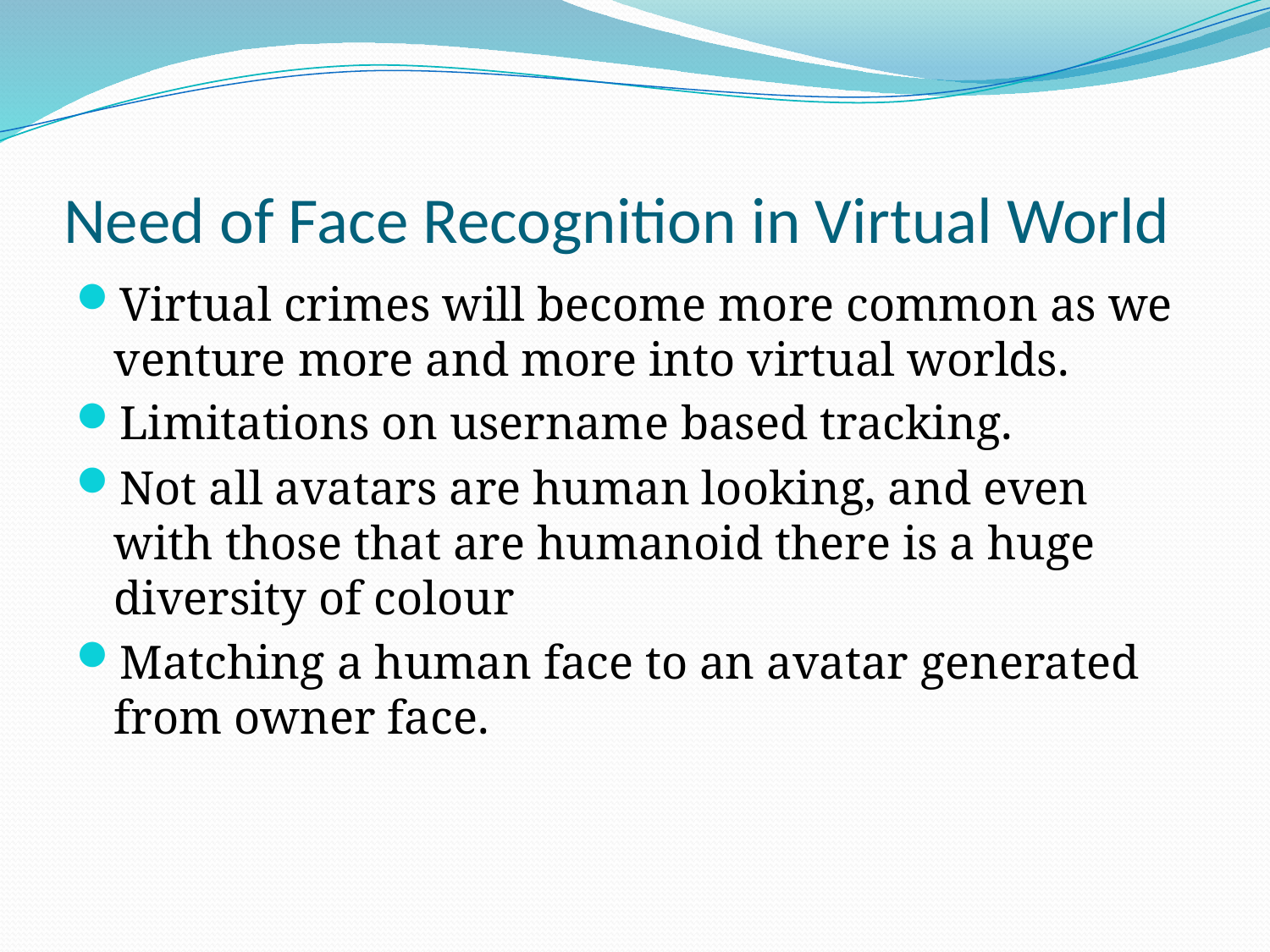

# Need of Face Recognition in Virtual World
Virtual crimes will become more common as we venture more and more into virtual worlds.
Limitations on username based tracking.
Not all avatars are human looking, and even with those that are humanoid there is a huge diversity of colour
Matching a human face to an avatar generated from owner face.